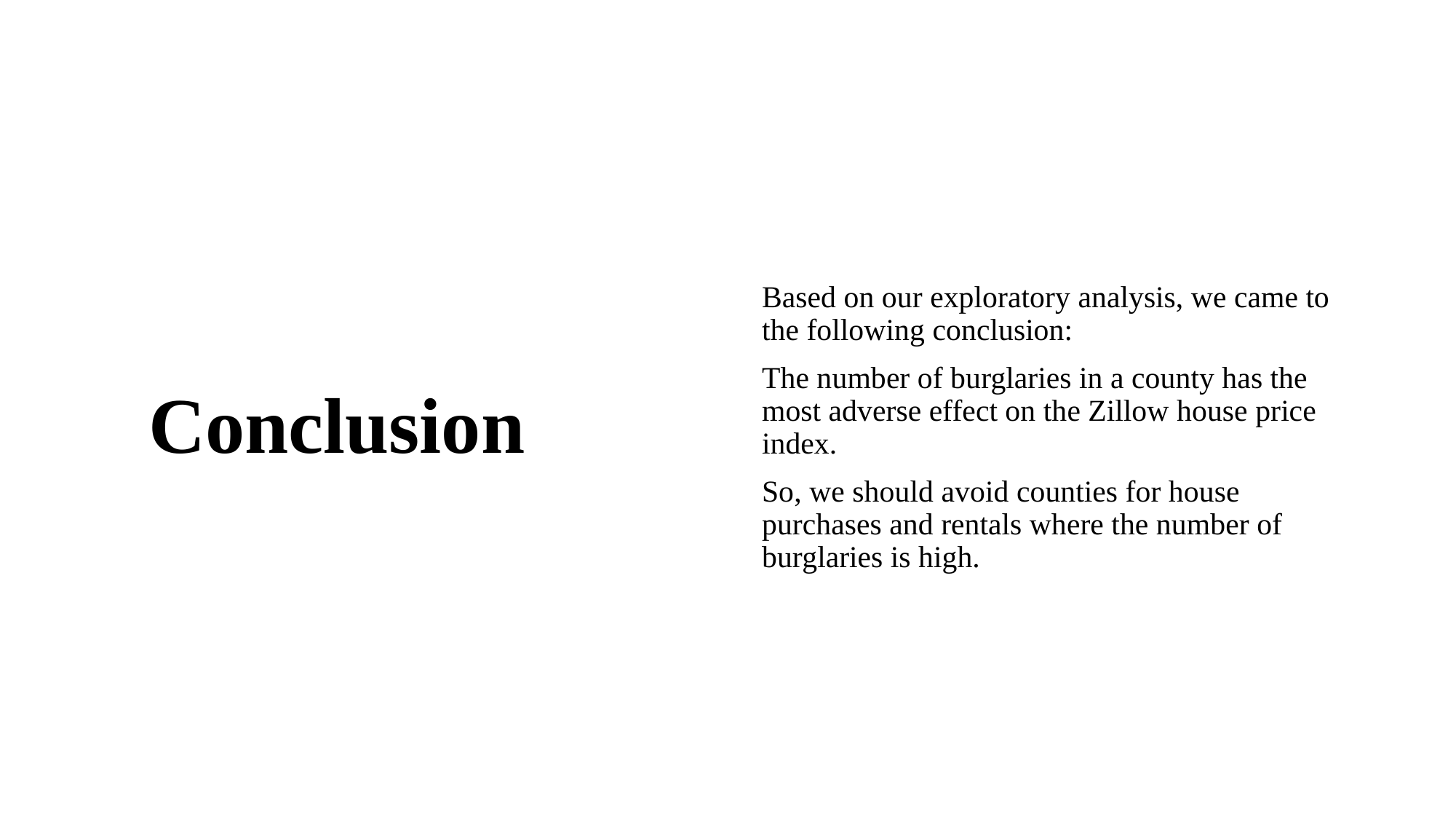

# Conclusion
Based on our exploratory analysis, we came to the following conclusion:
The number of burglaries in a county has the most adverse effect on the Zillow house price index.
So, we should avoid counties for house purchases and rentals where the number of burglaries is high.